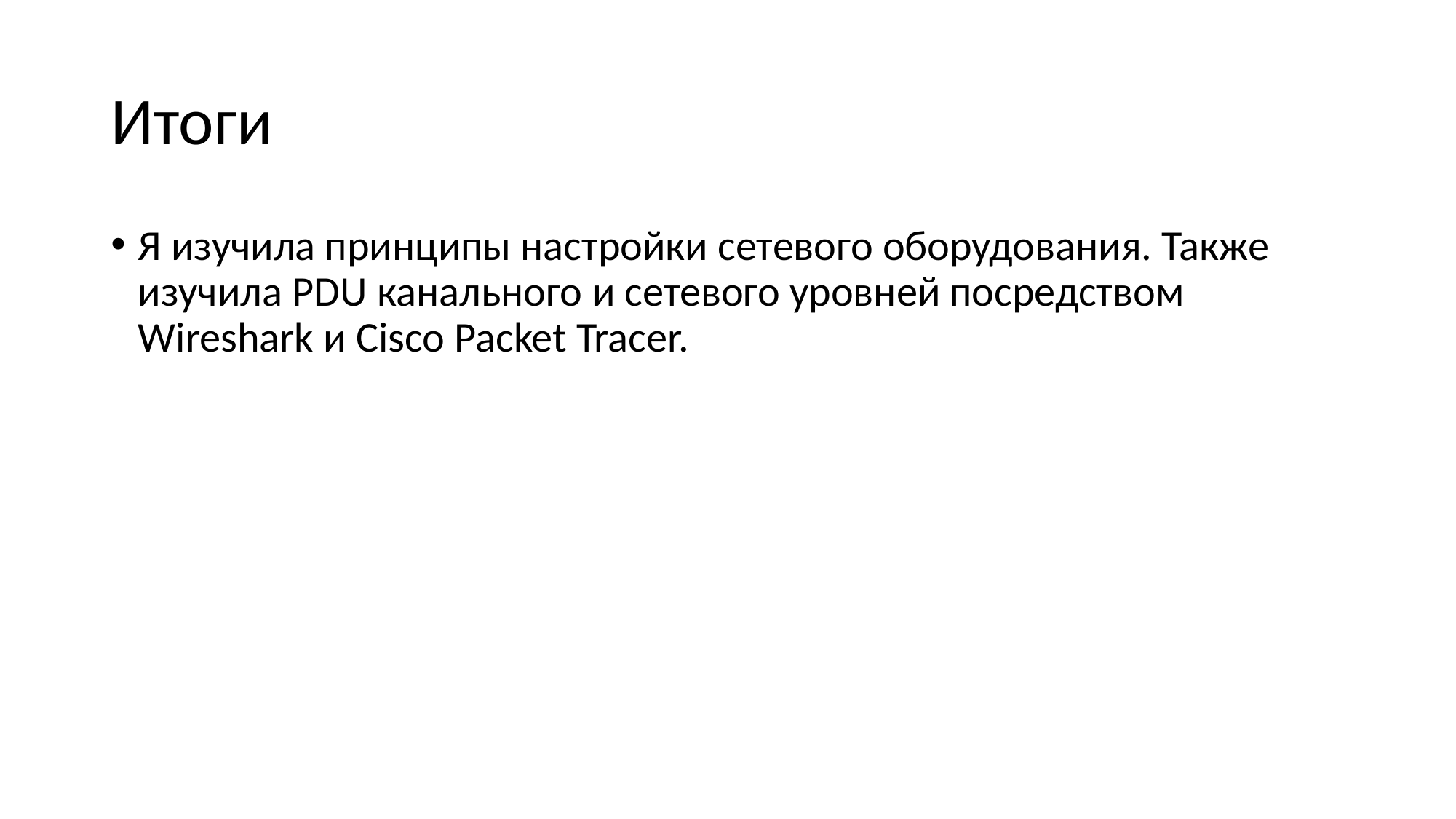

# Итоги
Я изучила принципы настройки сетевого оборудования. Также изучила PDU канального и сетевого уровней посредством Wireshark и Cisco Packet Tracer.